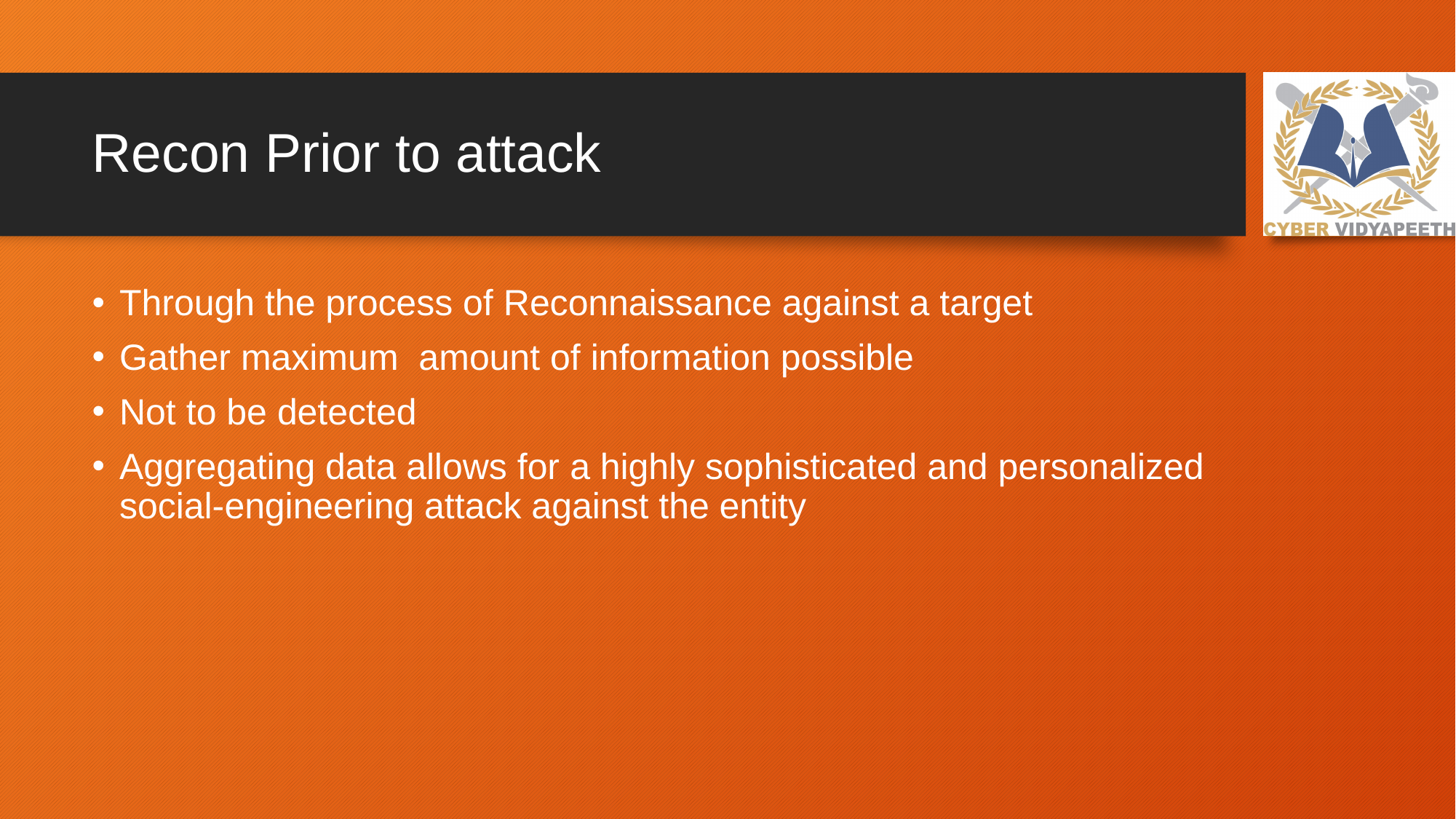

# Recon Prior to attack
Through the process of Reconnaissance against a target
Gather maximum  amount of information possible
Not to be detected
Aggregating data allows for a highly sophisticated and personalized social-engineering attack against the entity